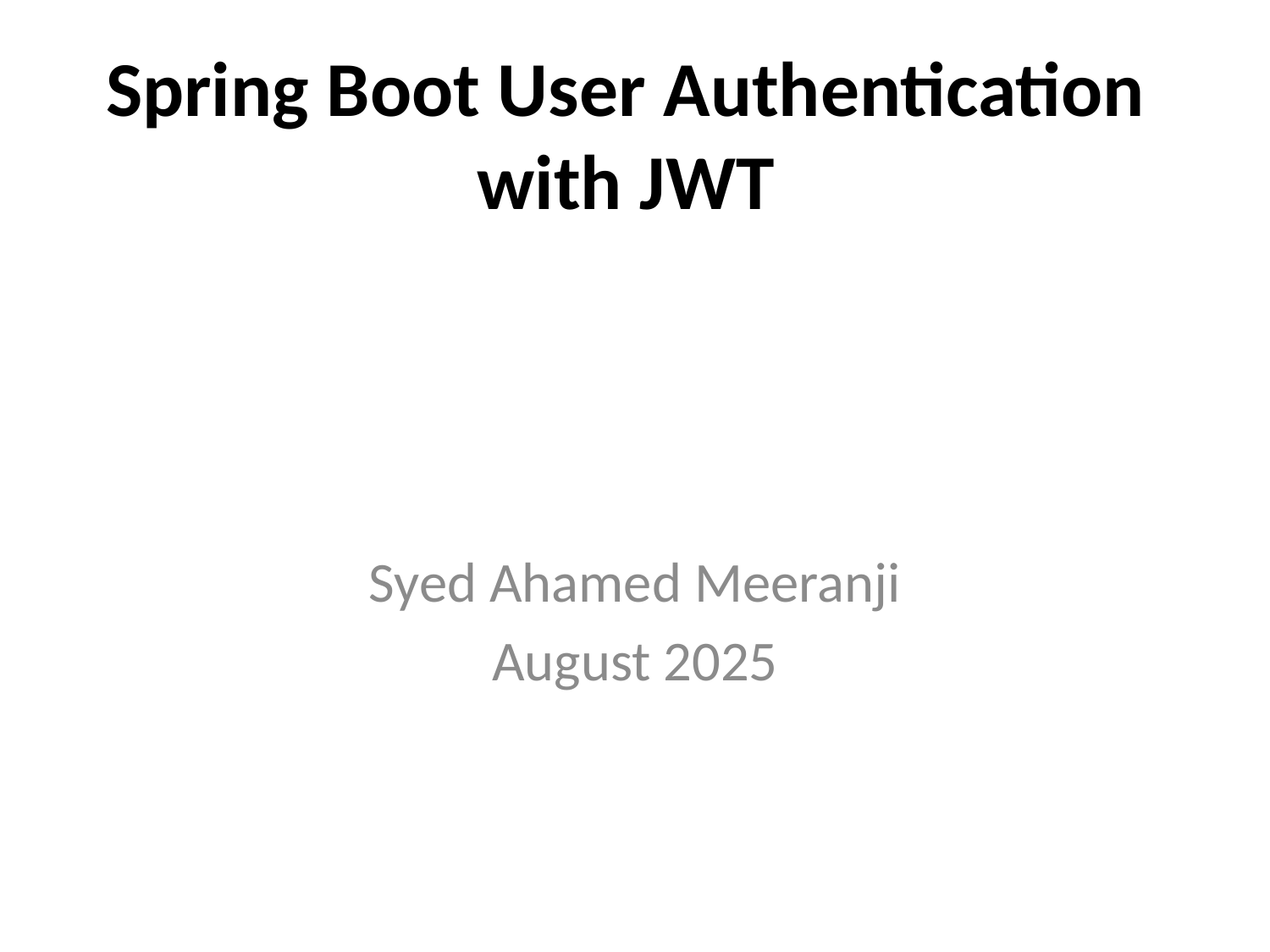

# Spring Boot User Authentication with JWT
Syed Ahamed Meeranji
August 2025